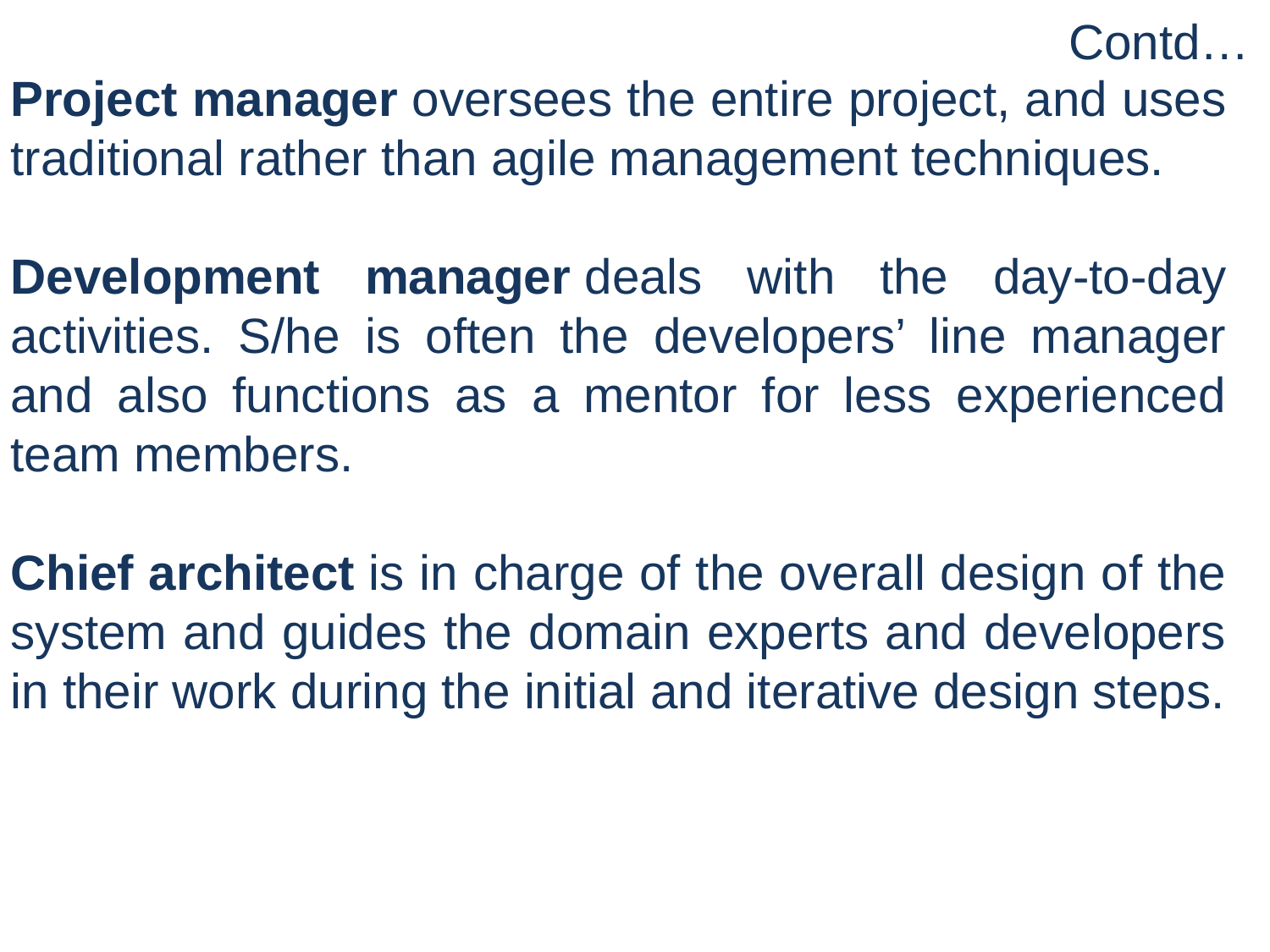

# Contd…
Project manager oversees the entire project, and uses traditional rather than agile management techniques.

Development manager deals with the day-to-day activities. S/he is often the developers’ line manager and also functions as a mentor for less experienced team members.

Chief architect is in charge of the overall design of the system and guides the domain experts and developers in their work during the initial and iterative design steps.